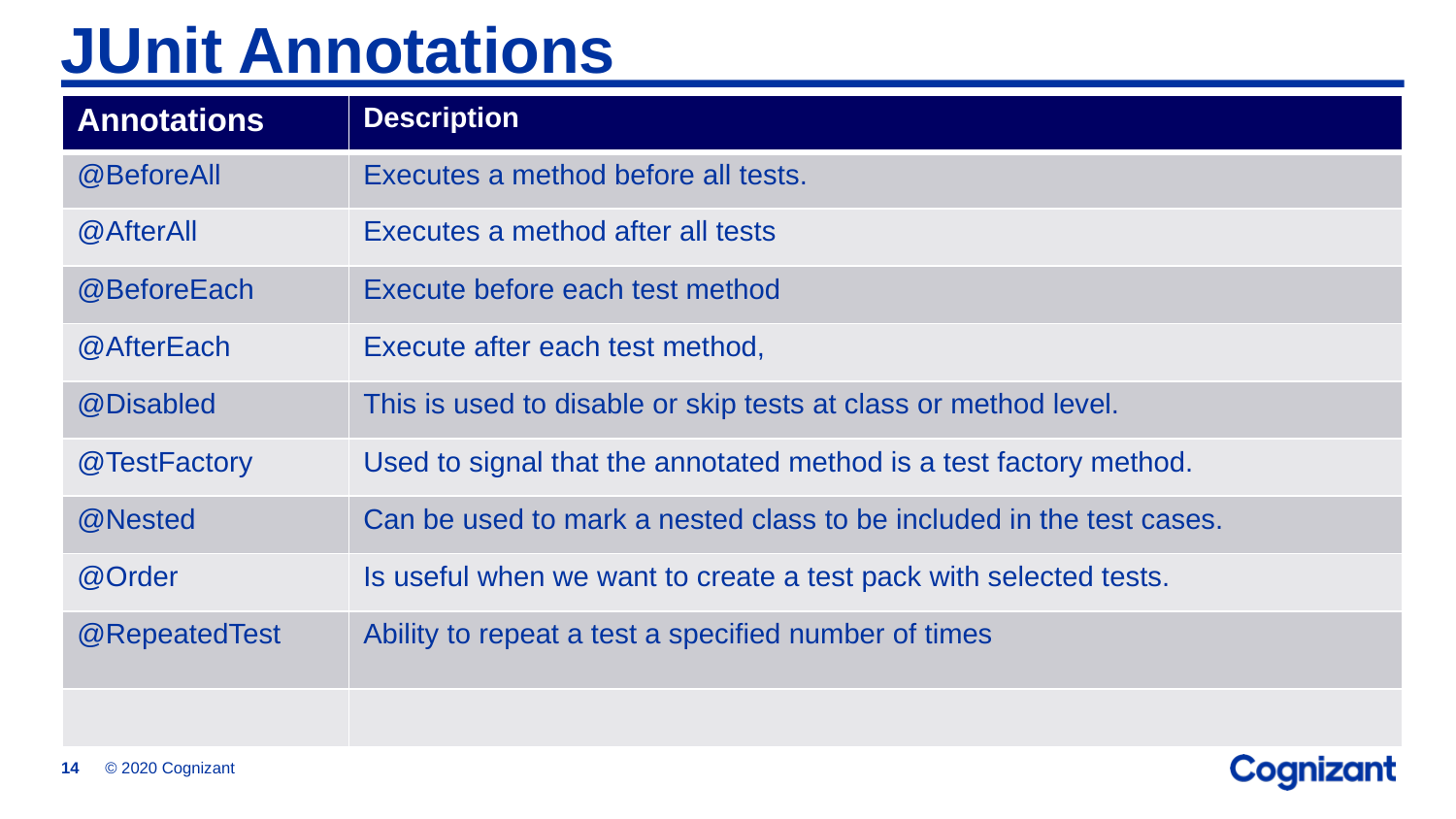

# JUnit Annotations

| Annotations | Description |
| --- | --- |
| @BeforeAll | Executes a method before all tests. |
| @AfterAll | Executes a method after all tests |
| @BeforeEach | Execute before each test method |
| @AfterEach | Execute after each test method, |
| @Disabled | This is used to disable or skip tests at class or method level. |
| @TestFactory | Used to signal that the annotated method is a test factory method. |
| @Nested | Can be used to mark a nested class to be included in the test cases. |
| @Order | Is useful when we want to create a test pack with selected tests. |
| @RepeatedTest | Ability to repeat a test a specified number of times |
|  |  |
© 2020 Cognizant
14